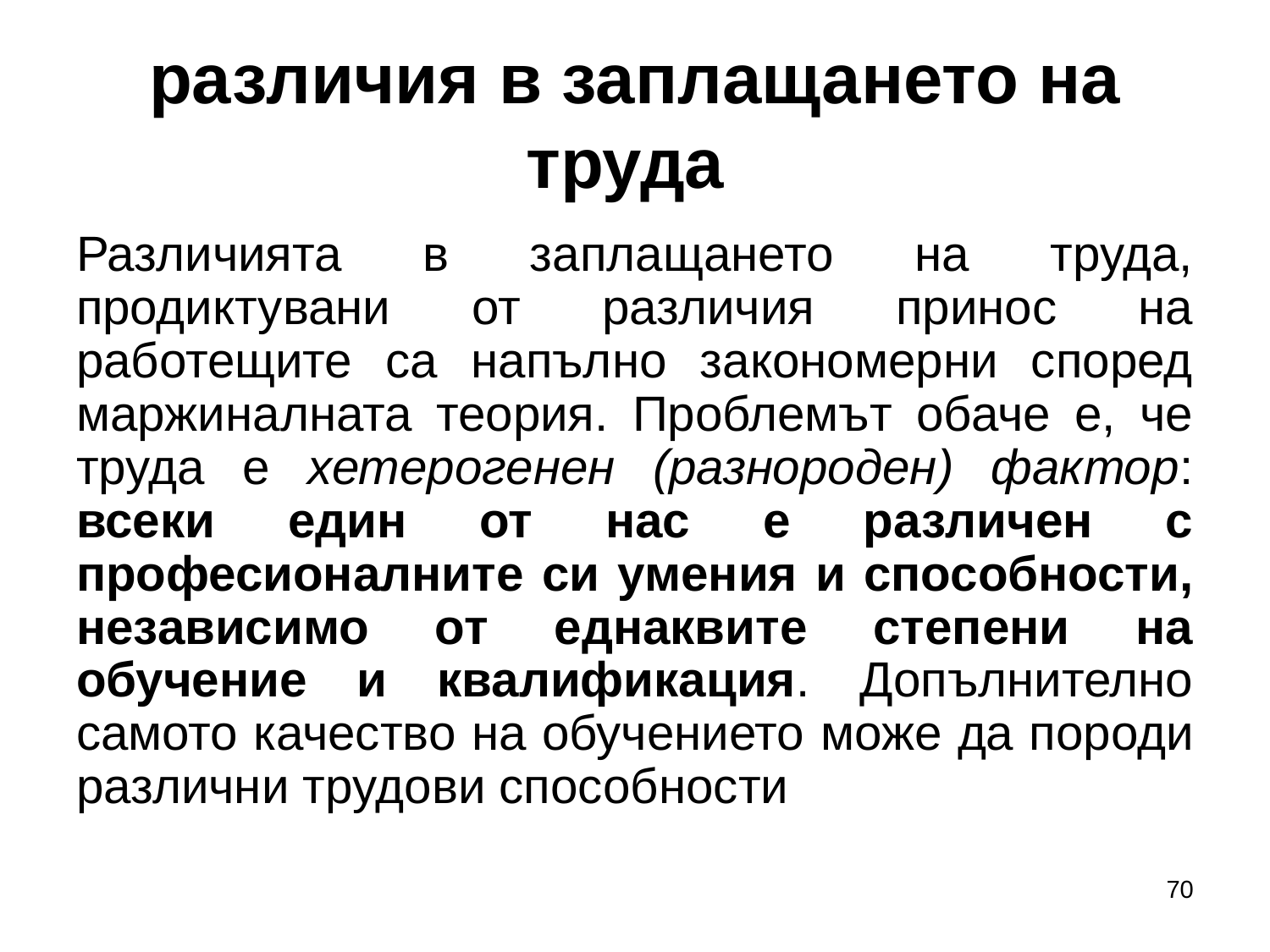

# различия в заплащането на труда
Различията в заплащането на труда, продиктувани от различия принос на работещите са напълно закономерни според маржиналната теория. Проблемът обаче е, че труда е хетерогенен (разнороден) фактор: всеки един от нас е различен с професионалните си умения и способности, независимо от еднаквите степени на обучение и квалификация. Допълнително самото качество на обучението може да породи различни трудови способности
70